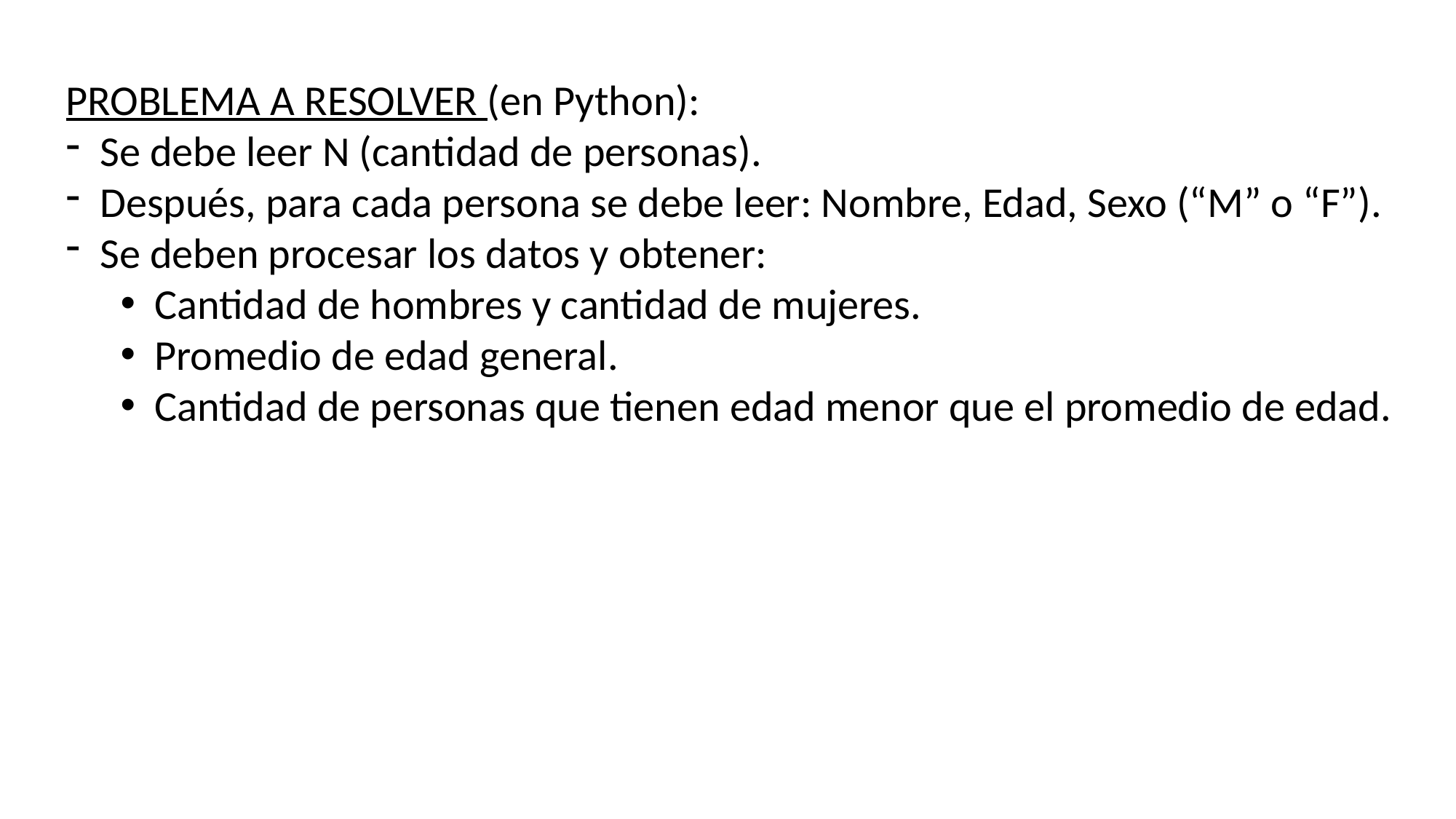

PROBLEMA A RESOLVER (en Python):
Se debe leer N (cantidad de personas).
Después, para cada persona se debe leer: Nombre, Edad, Sexo (“M” o “F”).
Se deben procesar los datos y obtener:
Cantidad de hombres y cantidad de mujeres.
Promedio de edad general.
Cantidad de personas que tienen edad menor que el promedio de edad.